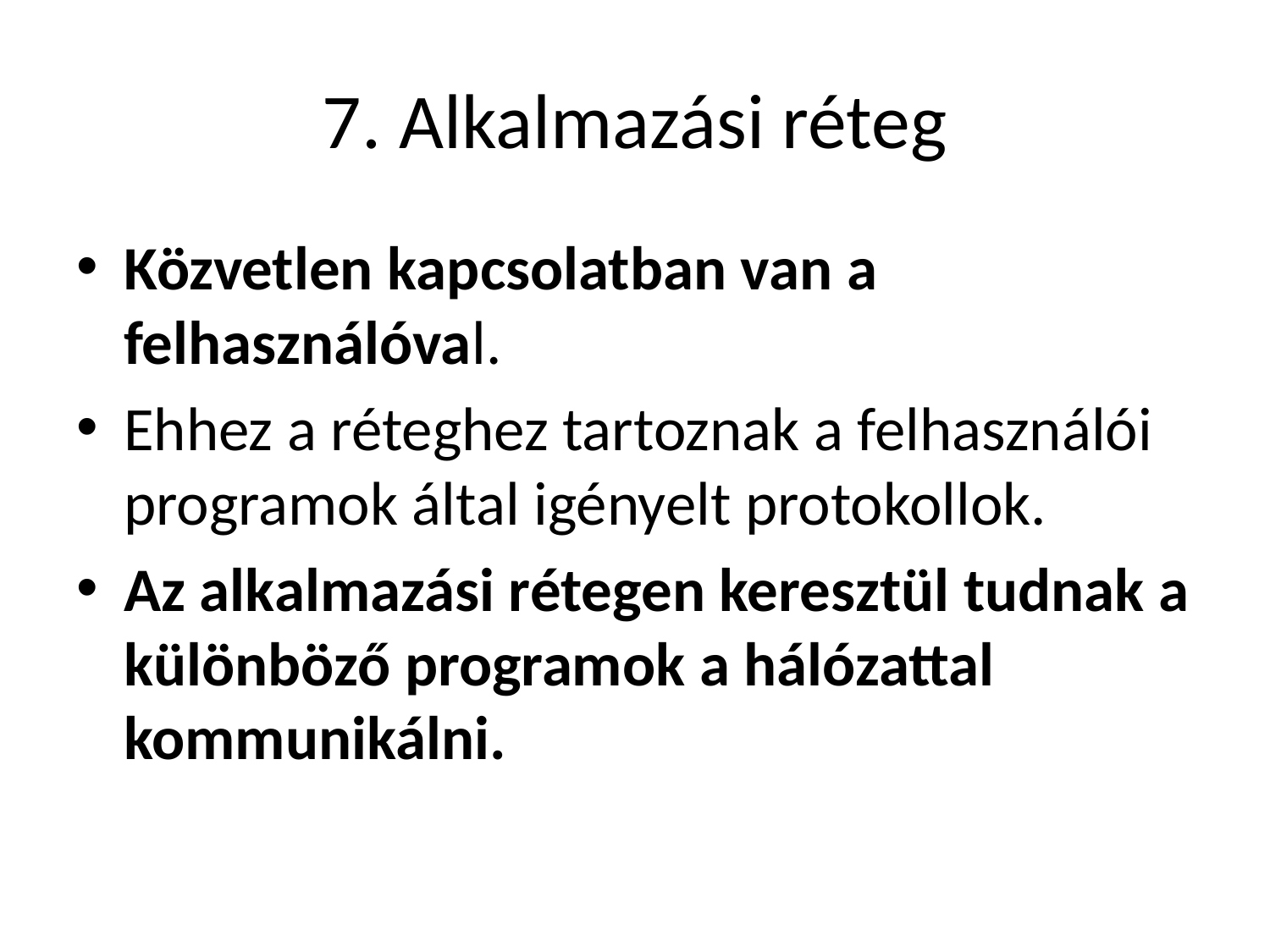

# 7. Alkalmazási réteg
Közvetlen kapcsolatban van a felhasználóval.
Ehhez a réteghez tartoznak a felhasználói programok által igényelt protokollok.
Az alkalmazási rétegen keresztül tudnak a különböző programok a hálózattal kommunikálni.